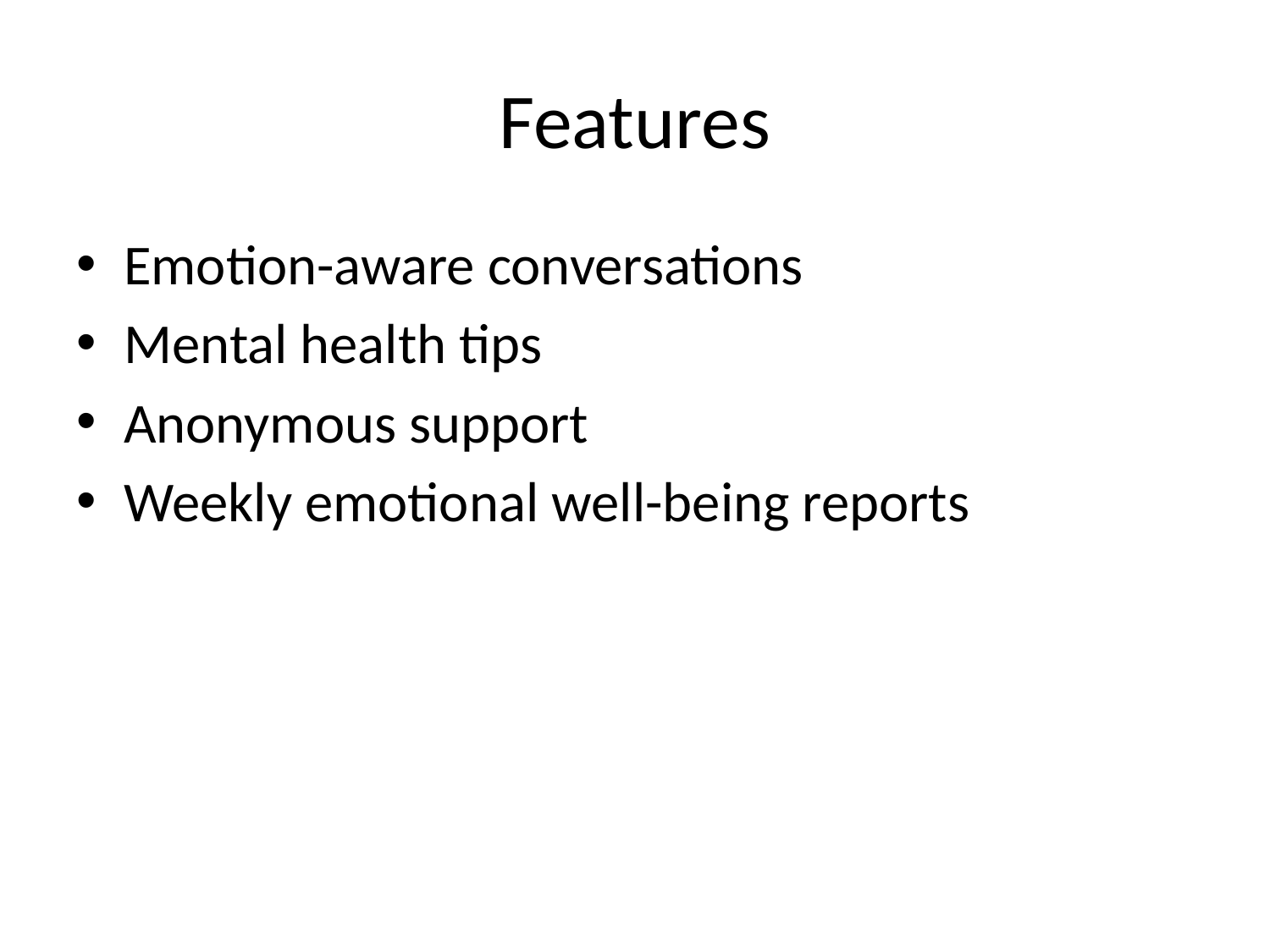

# Features
Emotion-aware conversations
Mental health tips
Anonymous support
Weekly emotional well-being reports